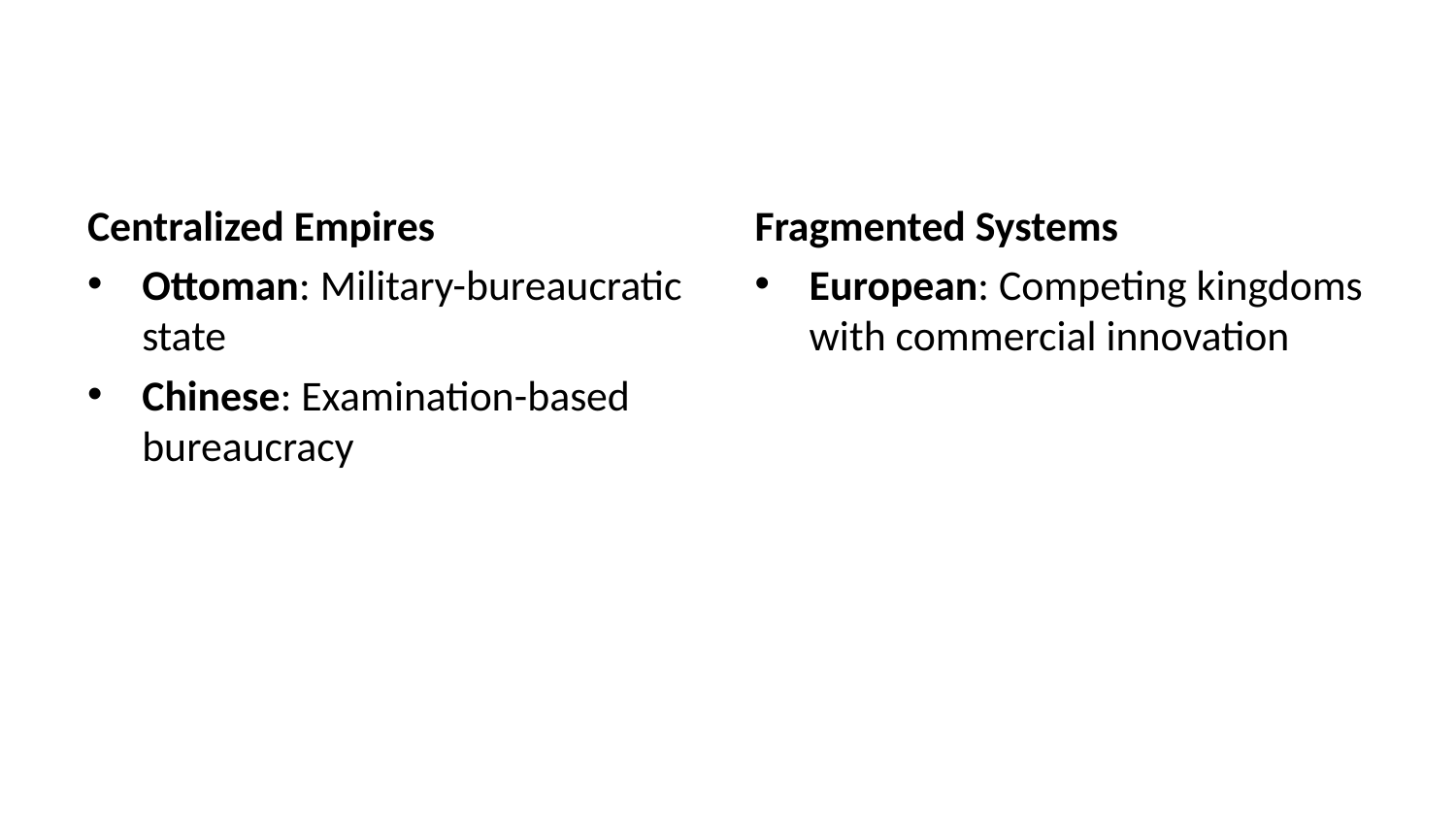

Centralized Empires
Ottoman: Military-bureaucratic state
Chinese: Examination-based bureaucracy
Fragmented Systems
European: Competing kingdoms with commercial innovation